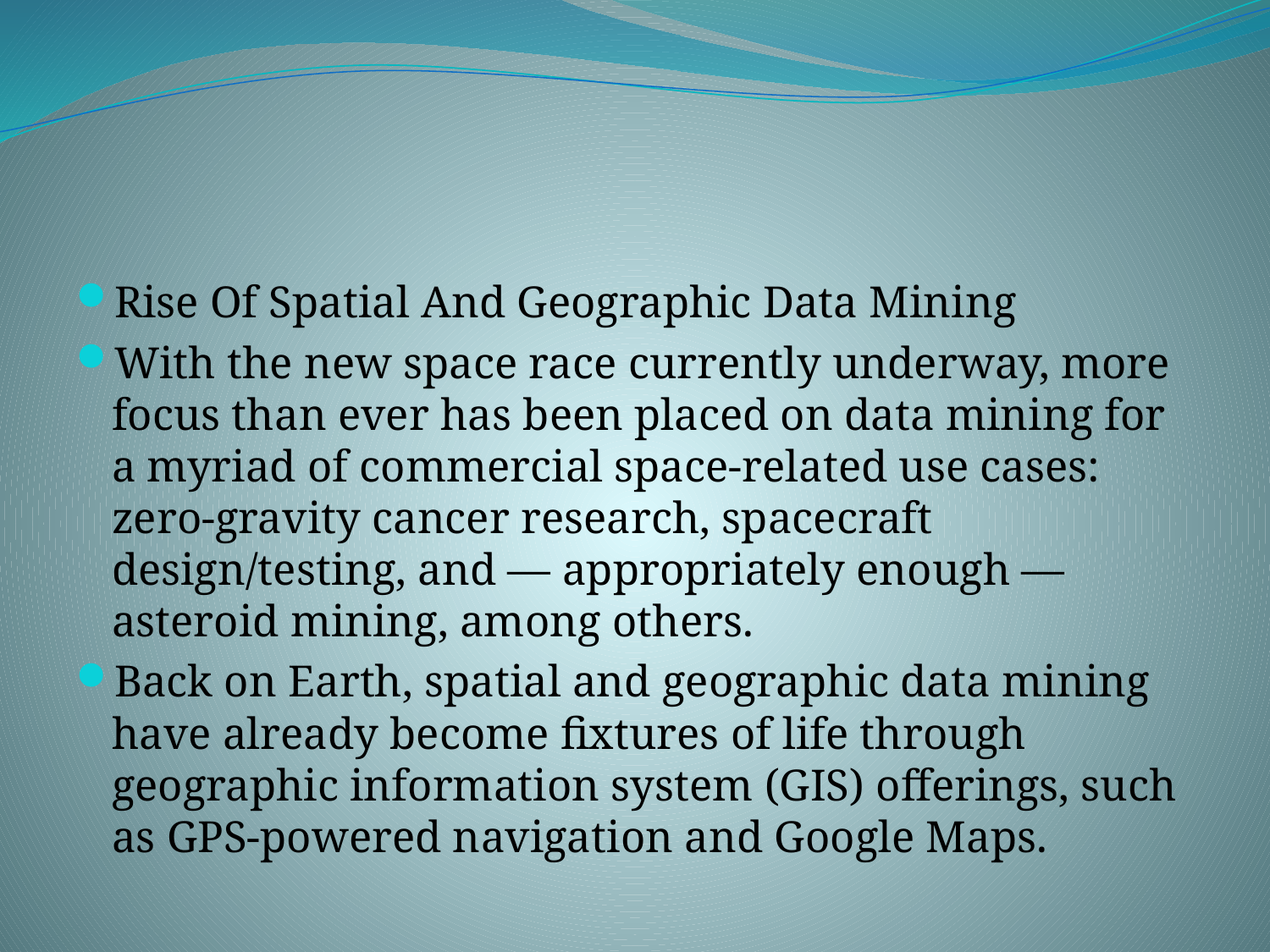

#
Rise Of Spatial And Geographic Data Mining
With the new space race currently underway, more focus than ever has been placed on data mining for a myriad of commercial space-related use cases: zero-gravity cancer research, spacecraft design/testing, and — appropriately enough — asteroid mining, among others.
Back on Earth, spatial and geographic data mining have already become fixtures of life through geographic information system (GIS) offerings, such as GPS-powered navigation and Google Maps.